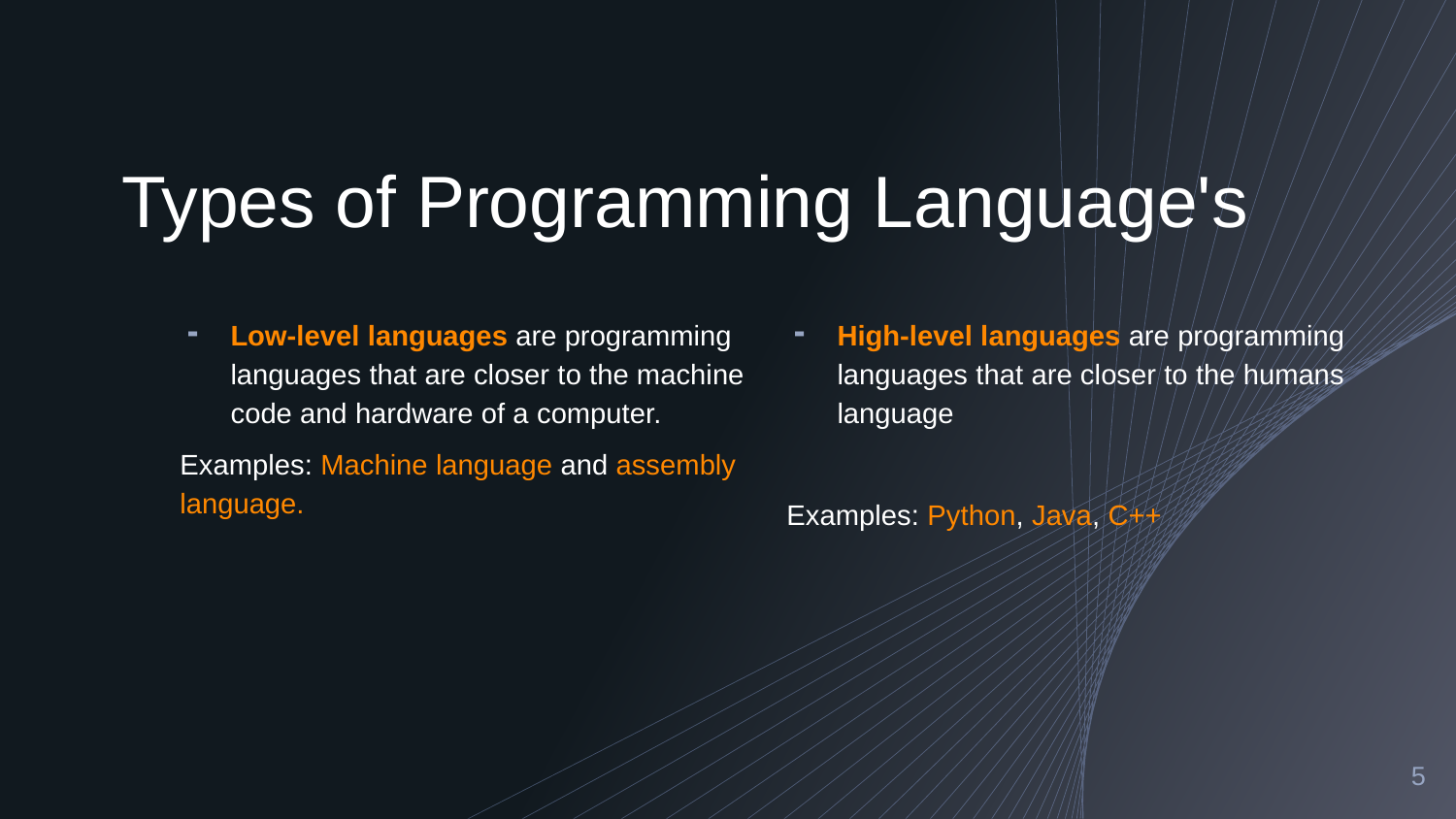

# Types of Programming Language's
Low-level languages are programming languages that are closer to the machine code and hardware of a computer.
Examples: Machine language and assembly language.

High-level languages are programming languages that are closer to the humans language

Examples: Python, Java, C++

5